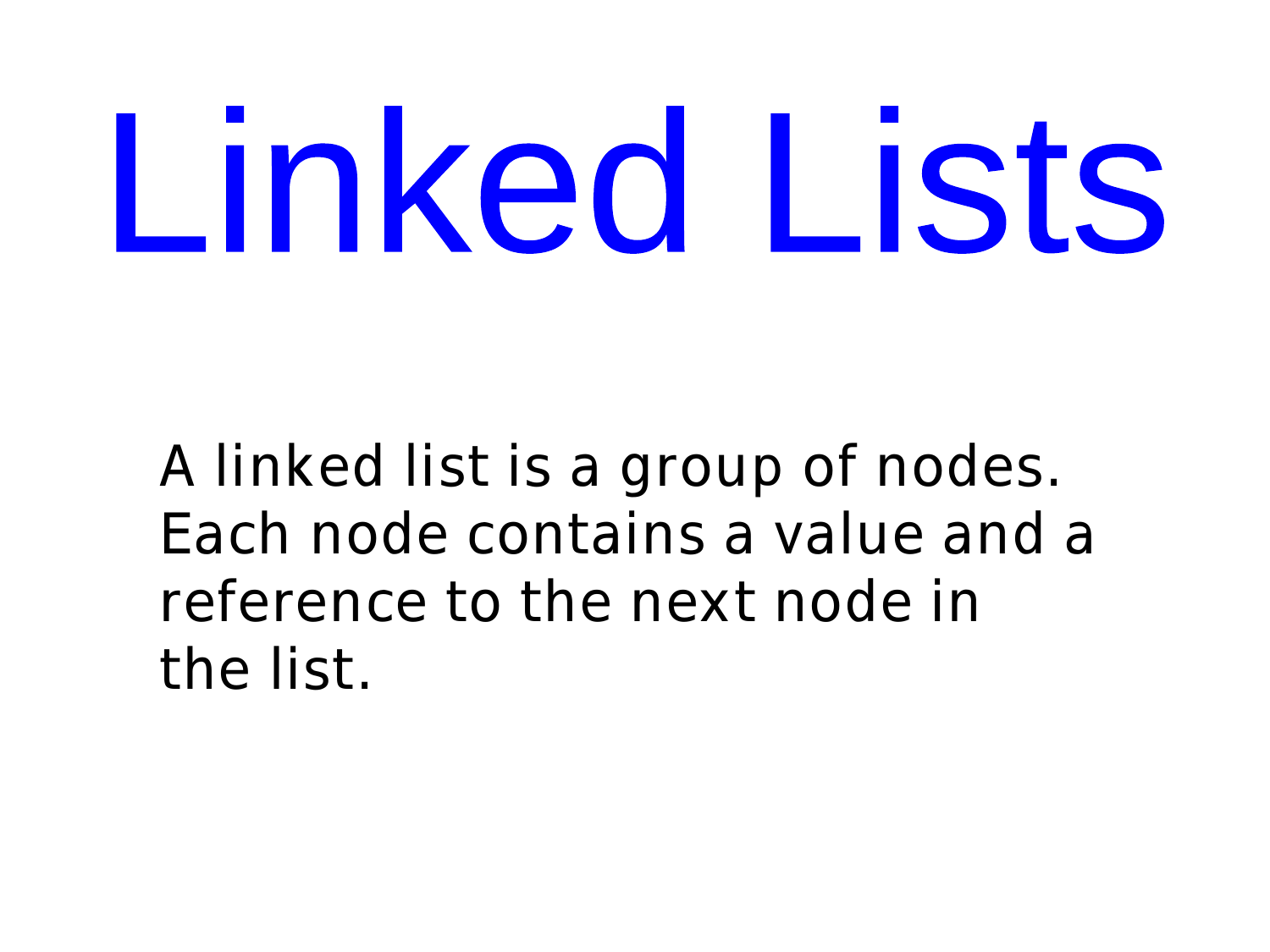

Linked Lists

A linked list is a group of nodes.
Each node contains a value and a
reference to the next node in
the list.